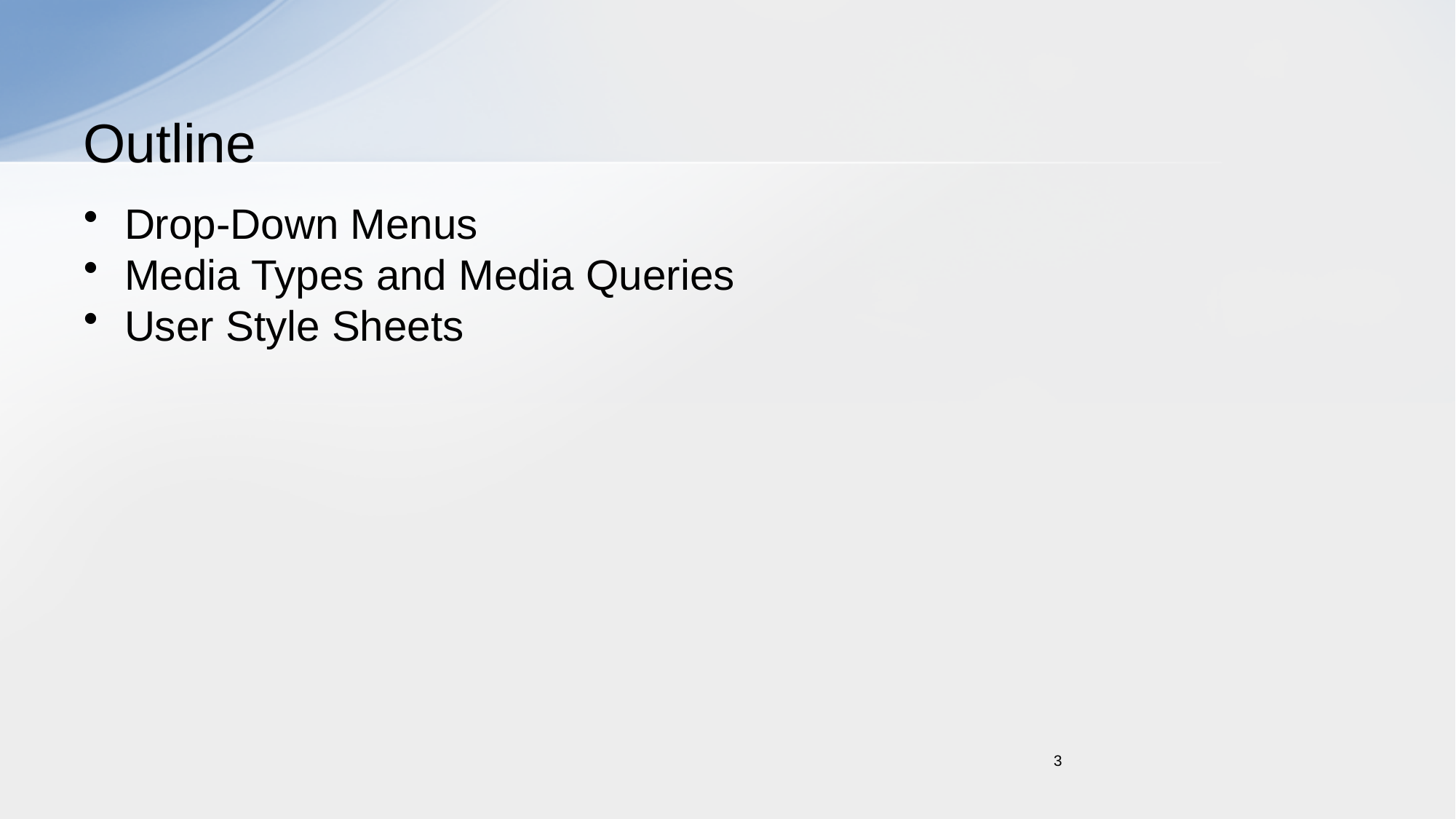

# Outline
Drop-Down Menus
Media Types and Media Queries
User Style Sheets
3